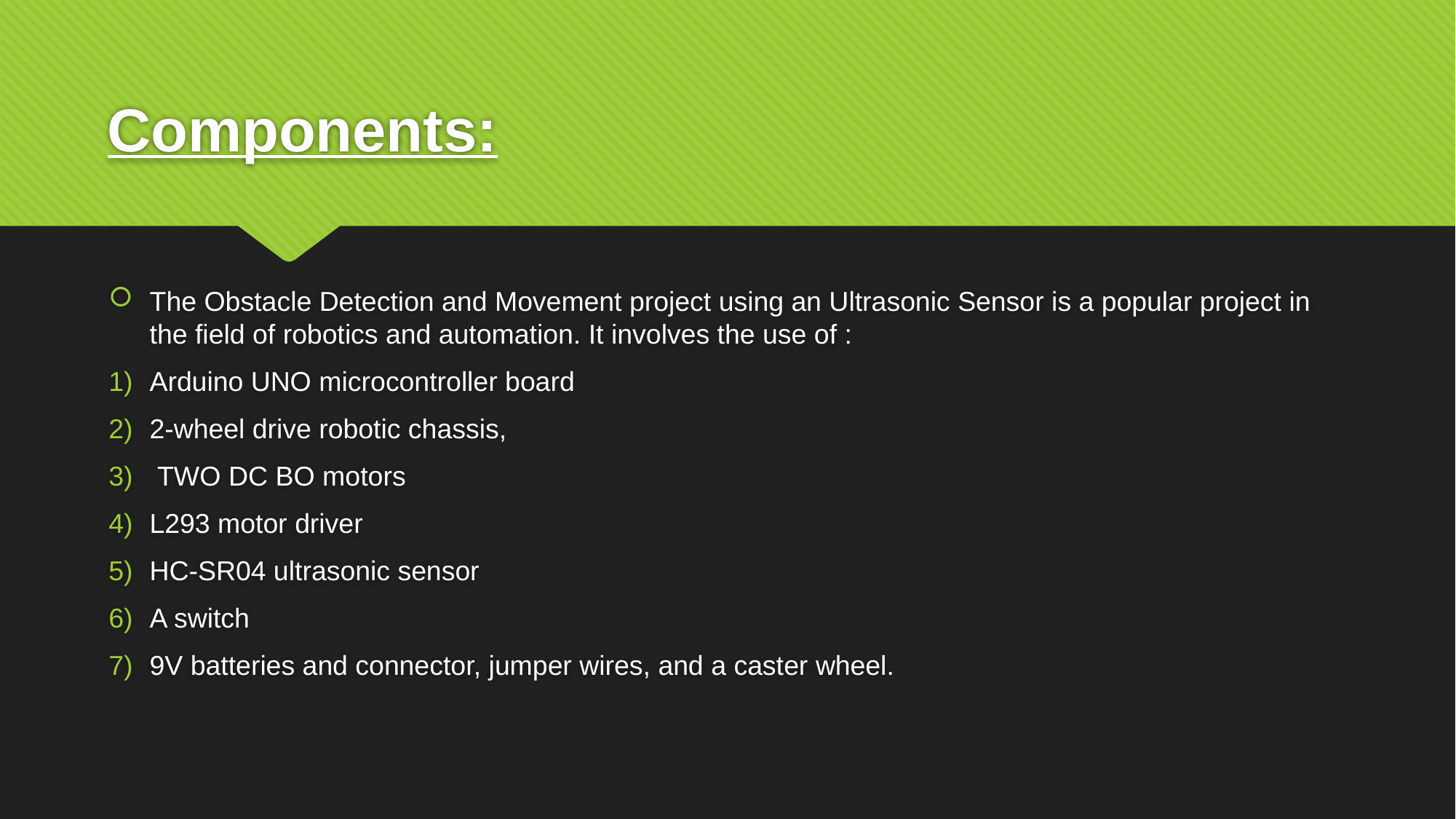

# Components:
The Obstacle Detection and Movement project using an Ultrasonic Sensor is a popular project in the field of robotics and automation. It involves the use of :
Arduino UNO microcontroller board
2-wheel drive robotic chassis,
 TWO DC BO motors
L293 motor driver
HC-SR04 ultrasonic sensor
A switch
9V batteries and connector, jumper wires, and a caster wheel.